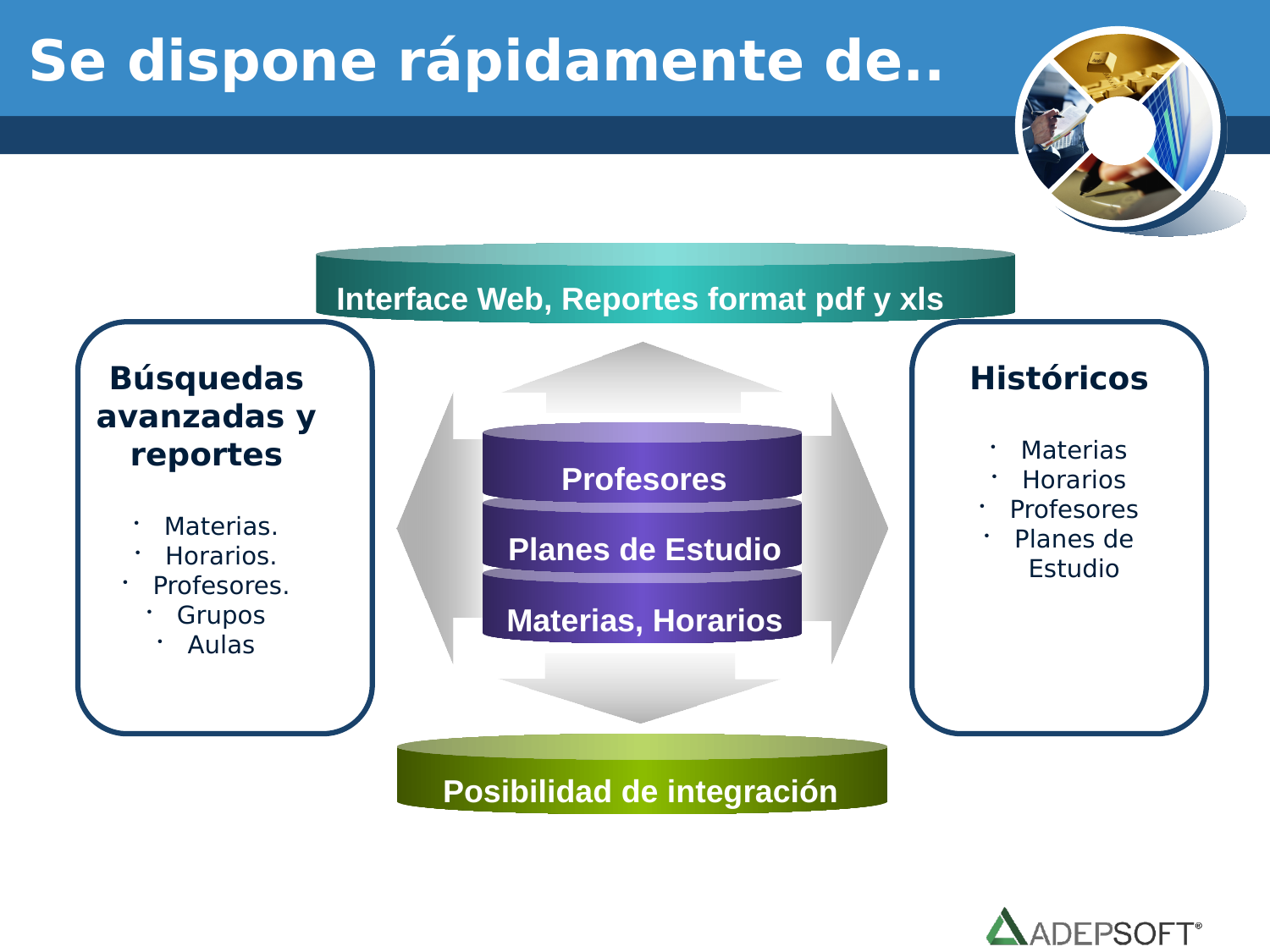

# Se dispone rápidamente de..

Interface Web, Reportes format pdf y xls

Búsquedas avanzadas y reportes

Materias.
Horarios.
Profesores.
Grupos
Aulas
Históricos

Materias
Horarios
Profesores
Planes de Estudio

Profesores

Planes de Estudio

Materias, Horarios

Posibilidad de integración